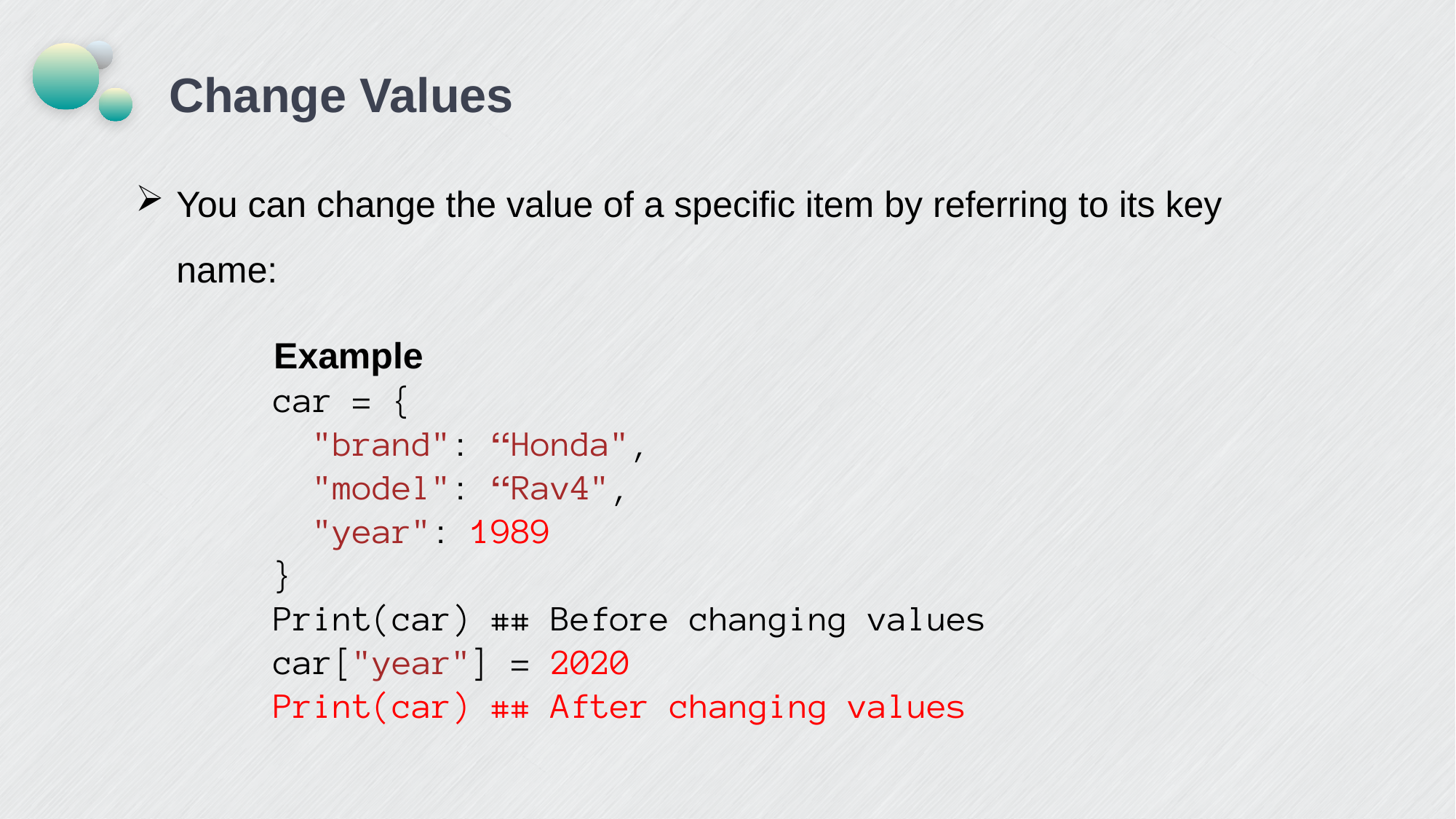

Change Values
You can change the value of a specific item by referring to its key name:
Example
car = {
  "brand": “Honda",
  "model": “Rav4",
  "year": 1989
}
Print(car) ## Before changing values
car["year"] = 2020
Print(car) ## After changing values